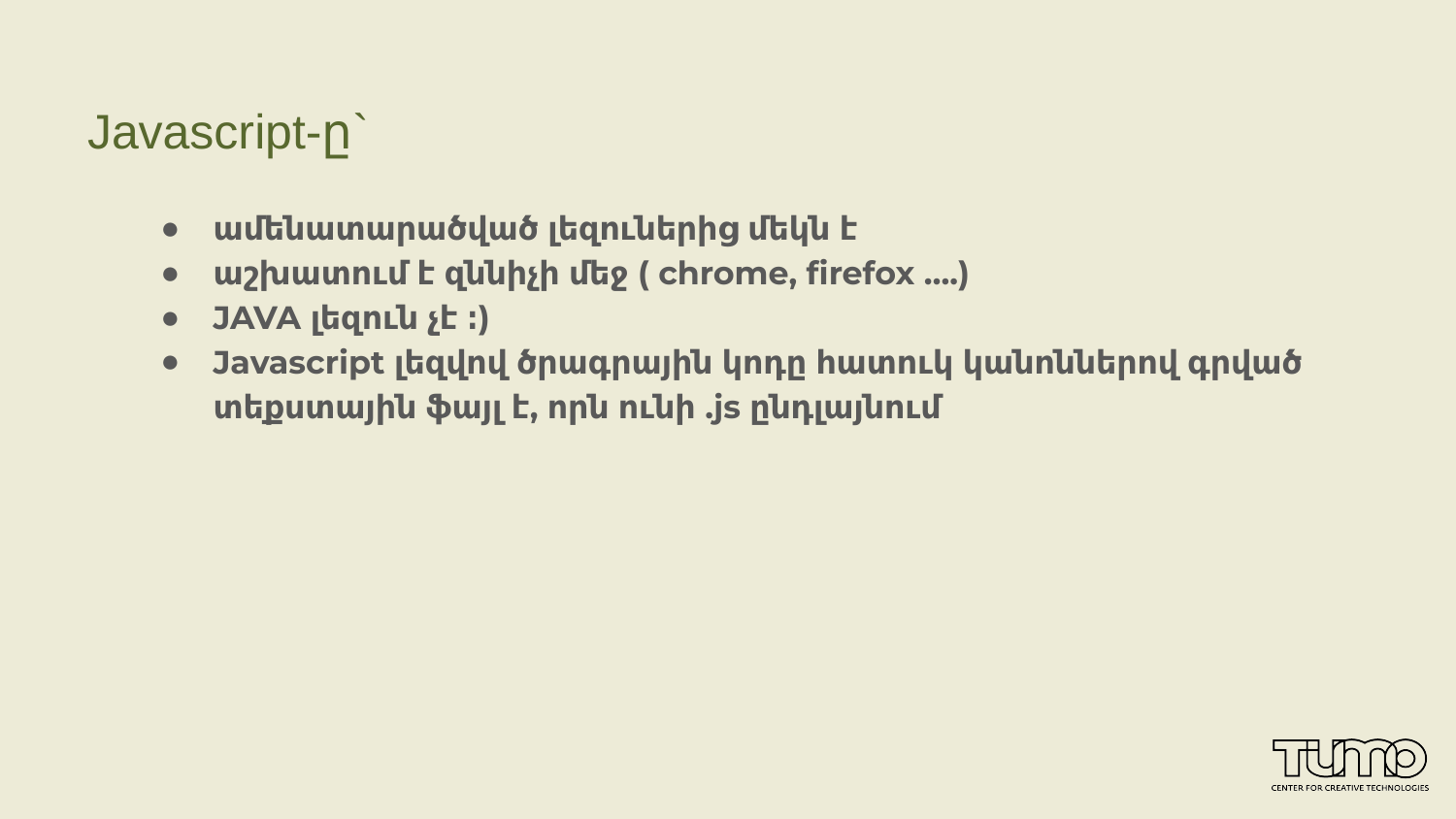

# Javascript-ը`
ամենատարածված լեզուներից մեկն է
աշխատում է զննիչի մեջ ( chrome, firefox ….)
JAVA լեզուն չէ ։)
Javascript լեզվով ծրագրային կոդը հատուկ կանոններով գրված տեքստային ֆայլ է, որն ունի .js ընդլայնում